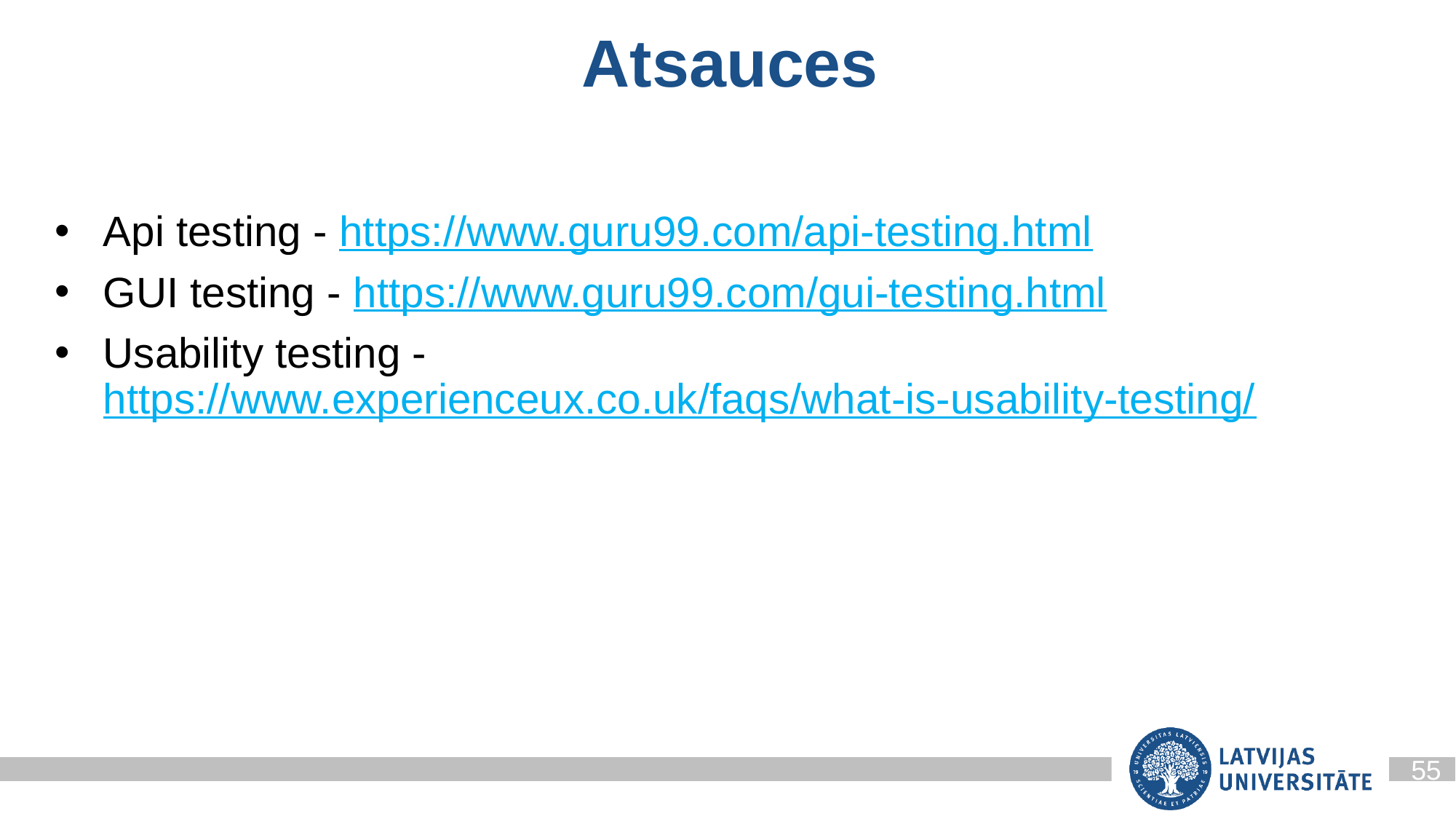

Atsauces
Api testing - https://www.guru99.com/api-testing.html
GUI testing - https://www.guru99.com/gui-testing.html
Usability testing - https://www.experienceux.co.uk/faqs/what-is-usability-testing/

55